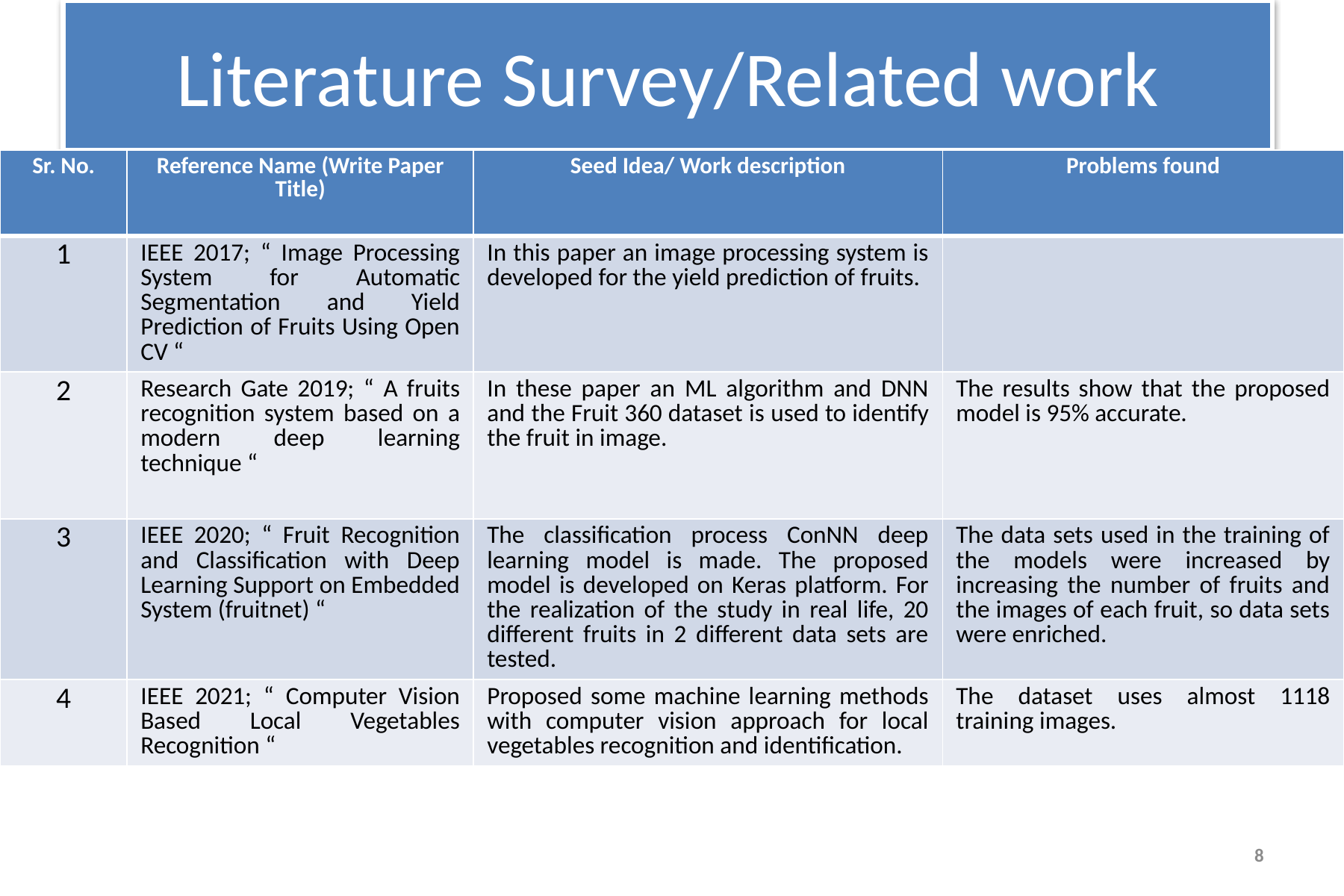

# Literature Survey/Related work
| Sr. No. | Reference Name (Write Paper Title) | Seed Idea/ Work description | Problems found |
| --- | --- | --- | --- |
| 1 | IEEE 2017; “ Image Processing System for Automatic Segmentation and Yield Prediction of Fruits Using Open CV “ | In this paper an image processing system is developed for the yield prediction of fruits. |  |
| 2 | Research Gate 2019; “ A fruits recognition system based on a modern deep learning technique “ | In these paper an ML algorithm and DNN and the Fruit 360 dataset is used to identify the fruit in image. | The results show that the proposed model is 95% accurate. |
| 3 | IEEE 2020; “ Fruit Recognition and Classification with Deep Learning Support on Embedded System (fruitnet) “ | The classification process ConNN deep learning model is made. The proposed model is developed on Keras platform. For the realization of the study in real life, 20 different fruits in 2 different data sets are tested. | The data sets used in the training of the models were increased by increasing the number of fruits and the images of each fruit, so data sets were enriched. |
| 4 | IEEE 2021; “ Computer Vision Based Local Vegetables Recognition “ | Proposed some machine learning methods with computer vision approach for local vegetables recognition and identification. | The dataset uses almost 1118 training images. |
Minimum FIVE references should be there from literature.
8